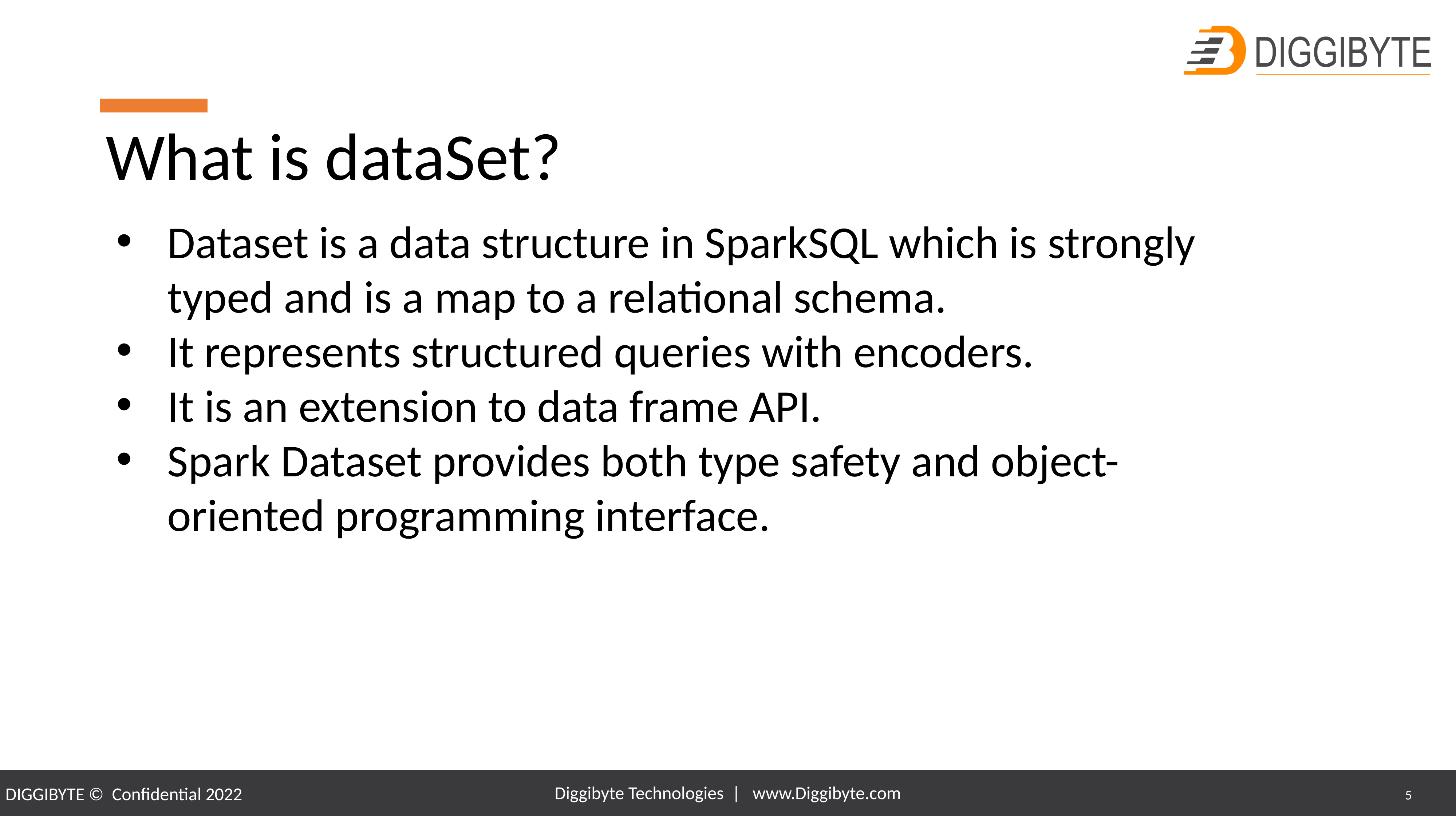

# What is dataSet?
Dataset is a data structure in SparkSQL which is strongly typed and is a map to a relational schema.
It represents structured queries with encoders.
It is an extension to data frame API.
Spark Dataset provides both type safety and object-oriented programming interface.

Diggibyte Technologies  |   www.Diggibyte.com
5